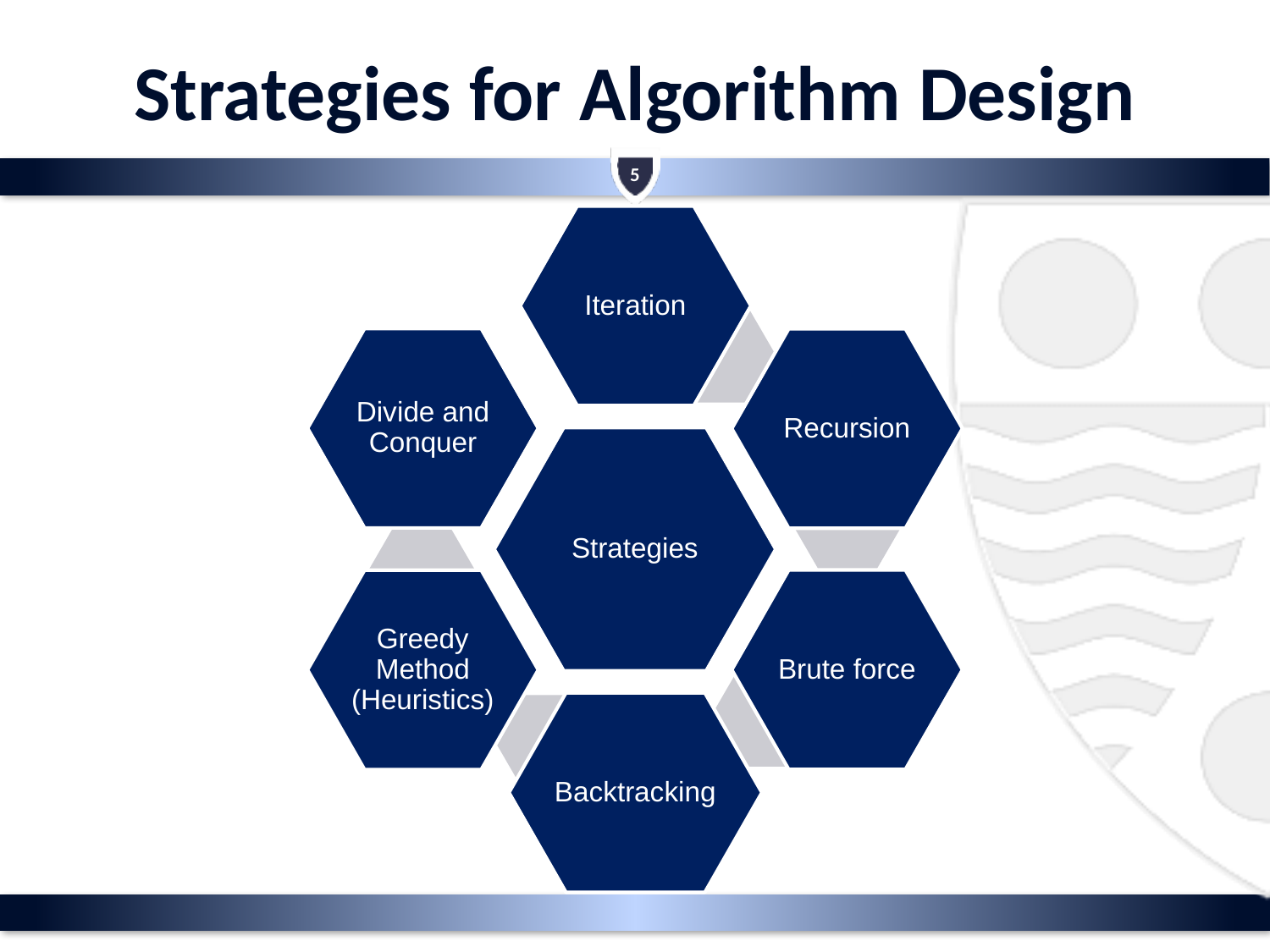

# Strategies for Algorithm Design
5
Strategies
Iteration
Recursion
Brute force
Backtracking
Greedy Method (Heuristics)
Divide and Conquer